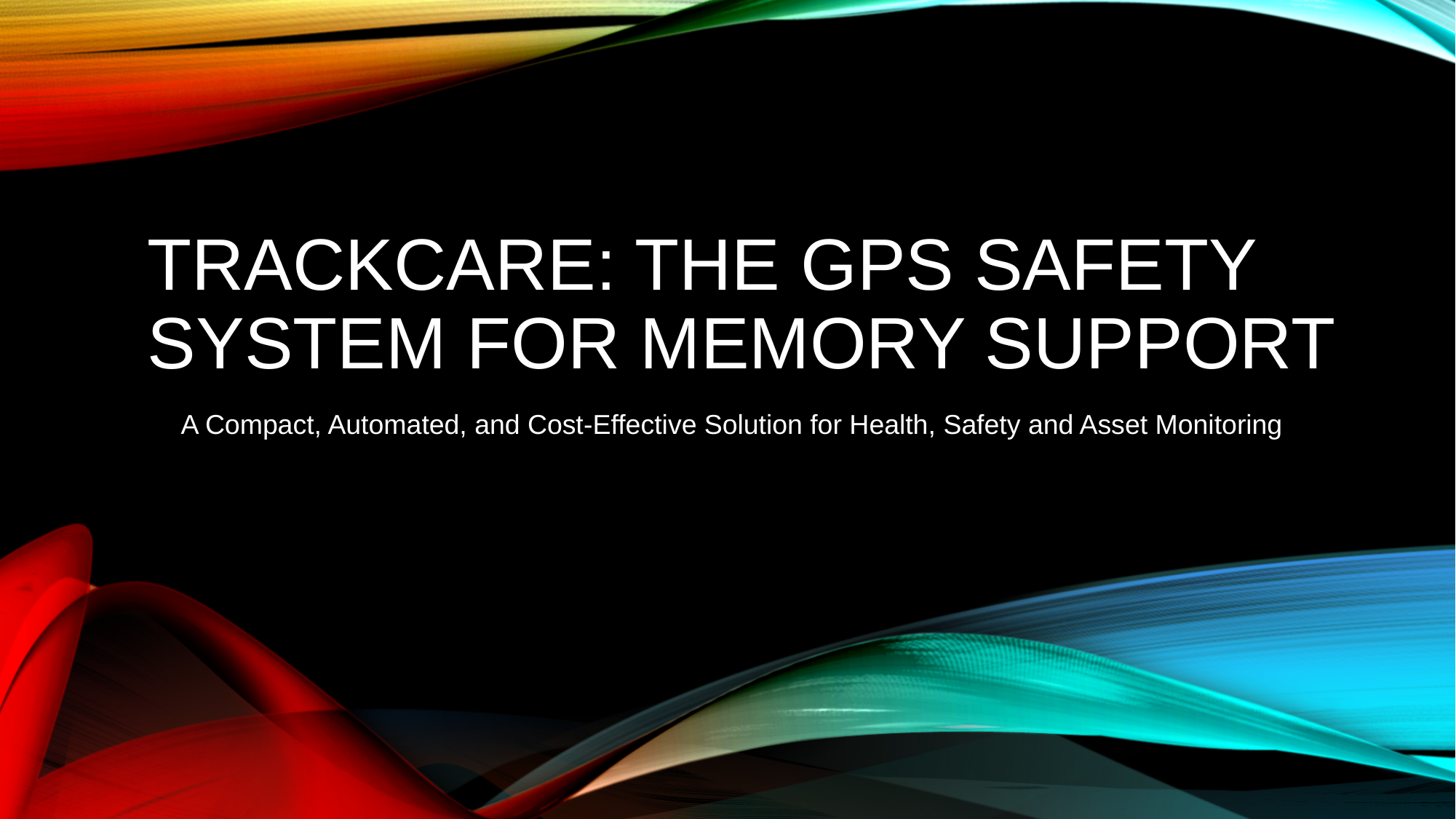

# TRACKCARE: The GPS Safety System for Memory Support
A Compact, Automated, and Cost-Effective Solution for Health, Safety and Asset Monitoring